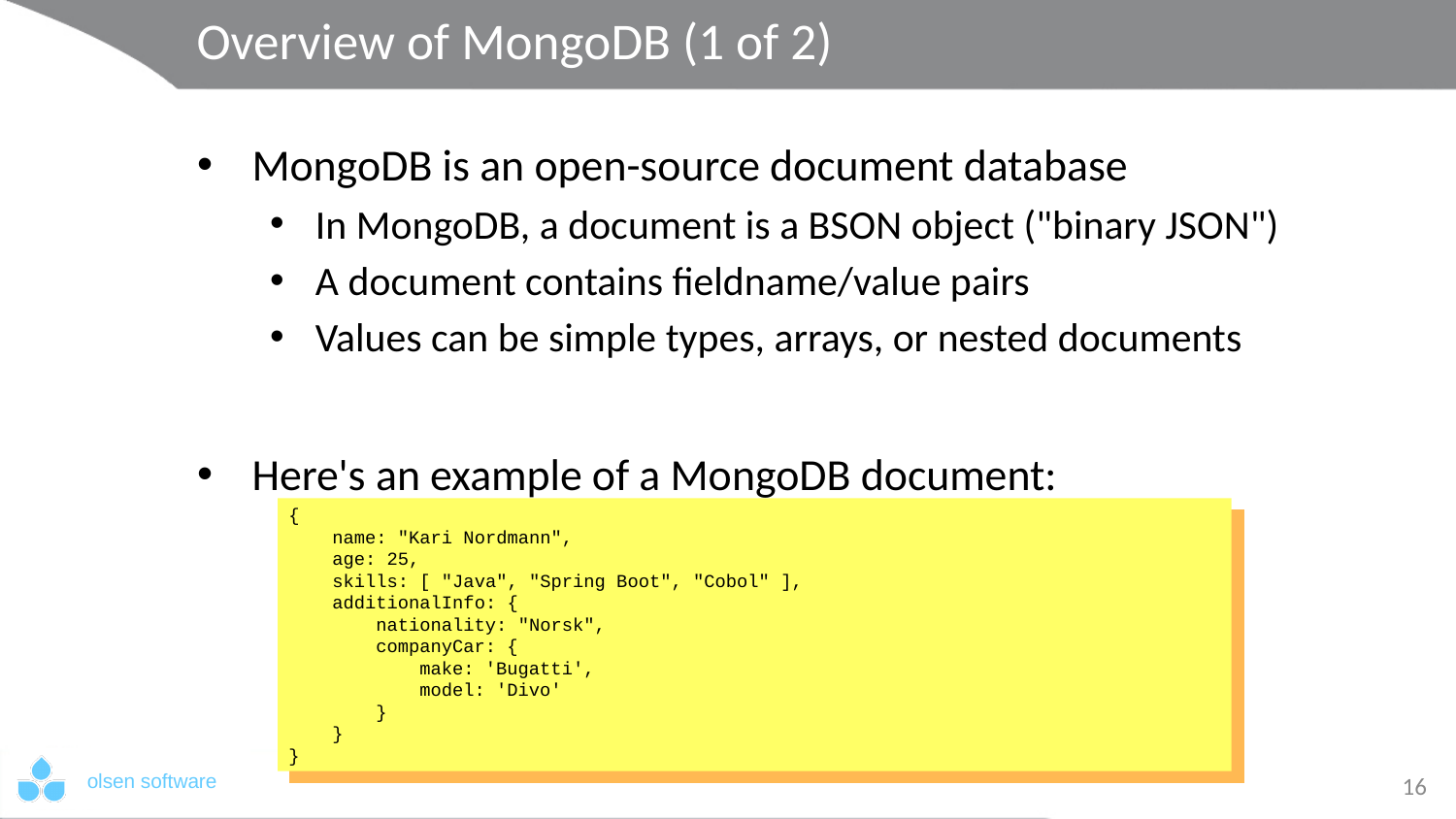

# Overview of MongoDB (1 of 2)
MongoDB is an open-source document database
In MongoDB, a document is a BSON object ("binary JSON")
A document contains fieldname/value pairs
Values can be simple types, arrays, or nested documents

Here's an example of a MongoDB document:
{
    name: "Kari Nordmann",
    age: 25,
    skills: [ "Java", "Spring Boot", "Cobol" ],
    additionalInfo: {
        nationality: "Norsk",
        companyCar: {
            make: 'Bugatti',
            model: 'Divo'
        }
    }
}
16